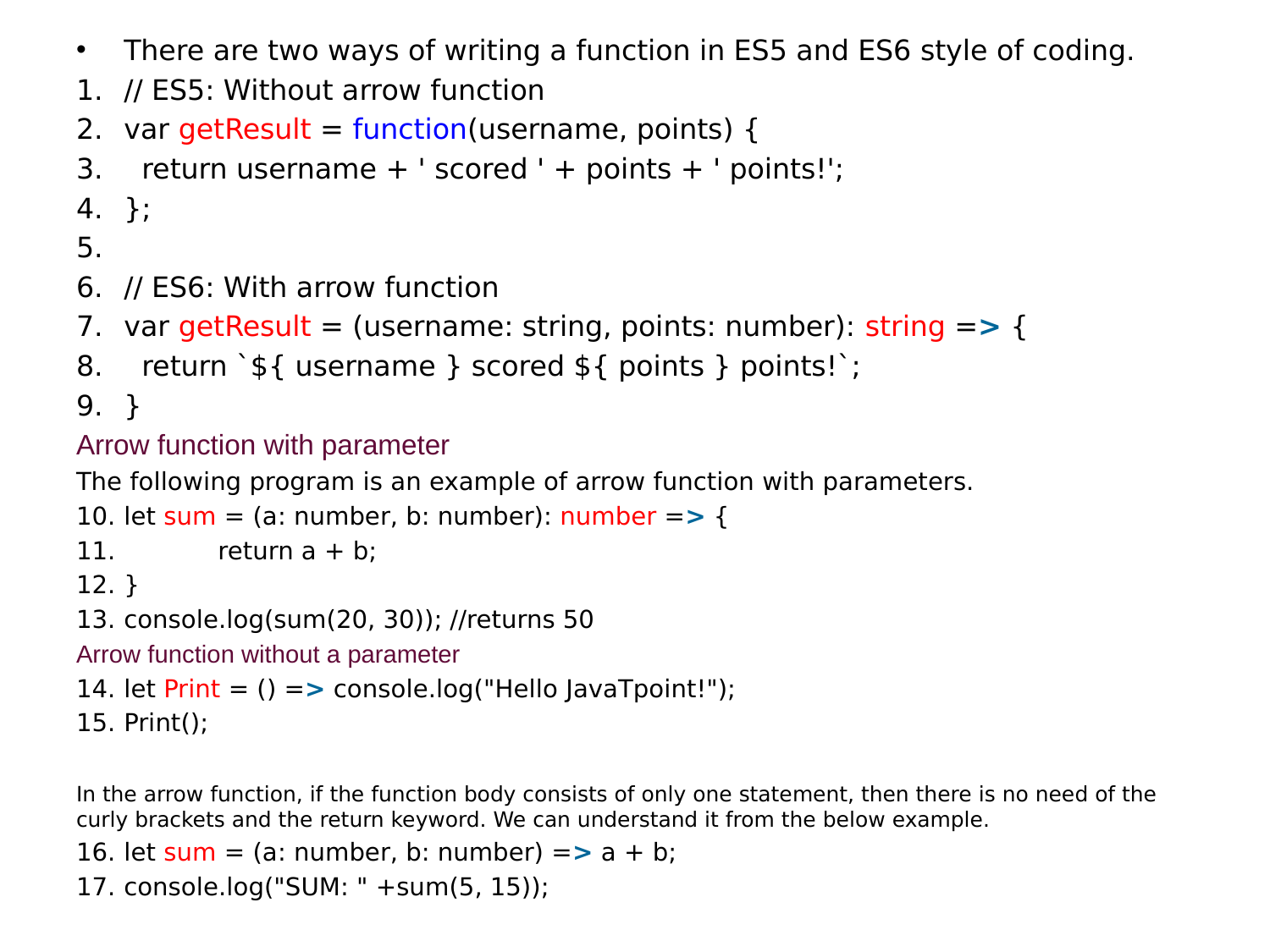

There are two ways of writing a function in ES5 and ES6 style of coding.
// ES5: Without arrow function
var getResult = function(username, points) {
  return username + ' scored ' + points + ' points!';
};

// ES6: With arrow function
var getResult = (username: string, points: number): string => {
  return `${ username } scored ${ points } points!`;
}
Arrow function with parameter
The following program is an example of arrow function with parameters.
let sum = (a: number, b: number): number => {
            return a + b;
}
console.log(sum(20, 30)); //returns 50
Arrow function without a parameter
let Print = () => console.log("Hello JavaTpoint!");
Print();

In the arrow function, if the function body consists of only one statement, then there is no need of the curly brackets and the return keyword. We can understand it from the below example.
let sum = (a: number, b: number) => a + b;
console.log("SUM: " +sum(5, 15));